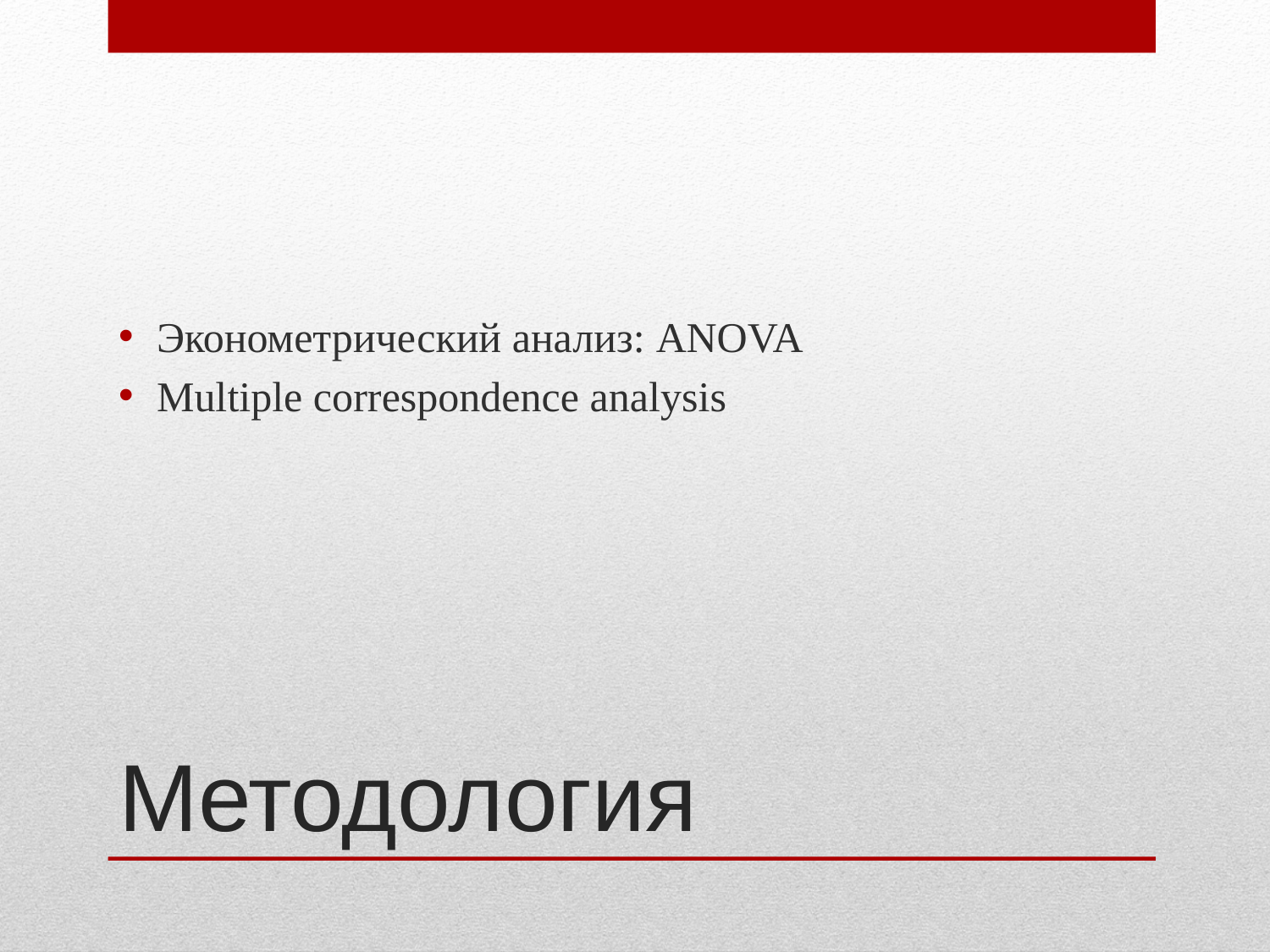

Эконометрический анализ: ANOVA
Multiple correspondence analysis
# Методология